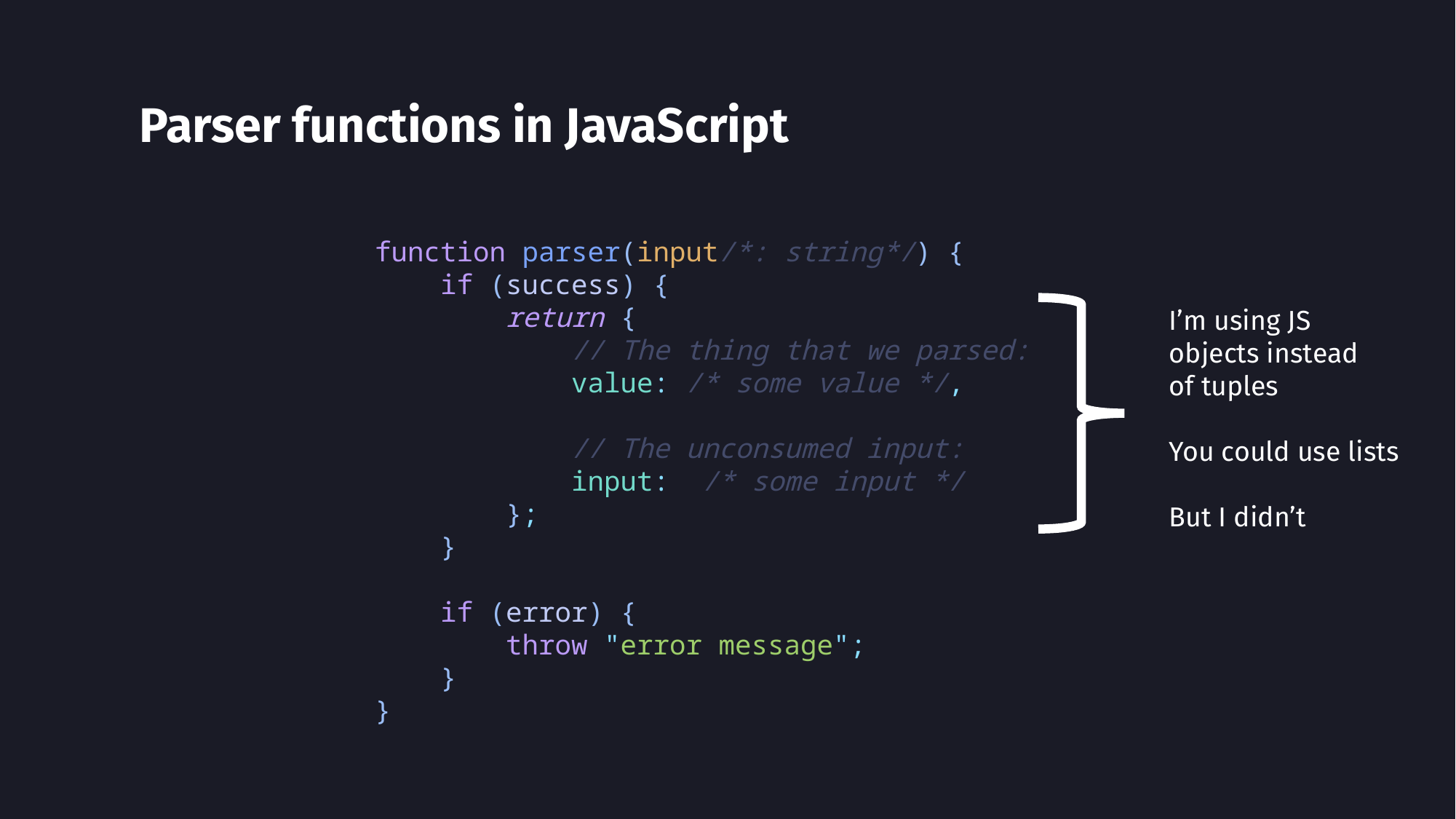

# Parser functions in JavaScript
function parser(input/*: string*/) {
    if (success) {
        return {
            // The thing that we parsed:
            value: /* some value */,
            // The unconsumed input:
            input:  /* some input */
        };
    }
    if (error) {
        throw "error message";
    }
}

I’m using JS
objects instead
of tuples

You could use lists

But I didn’t